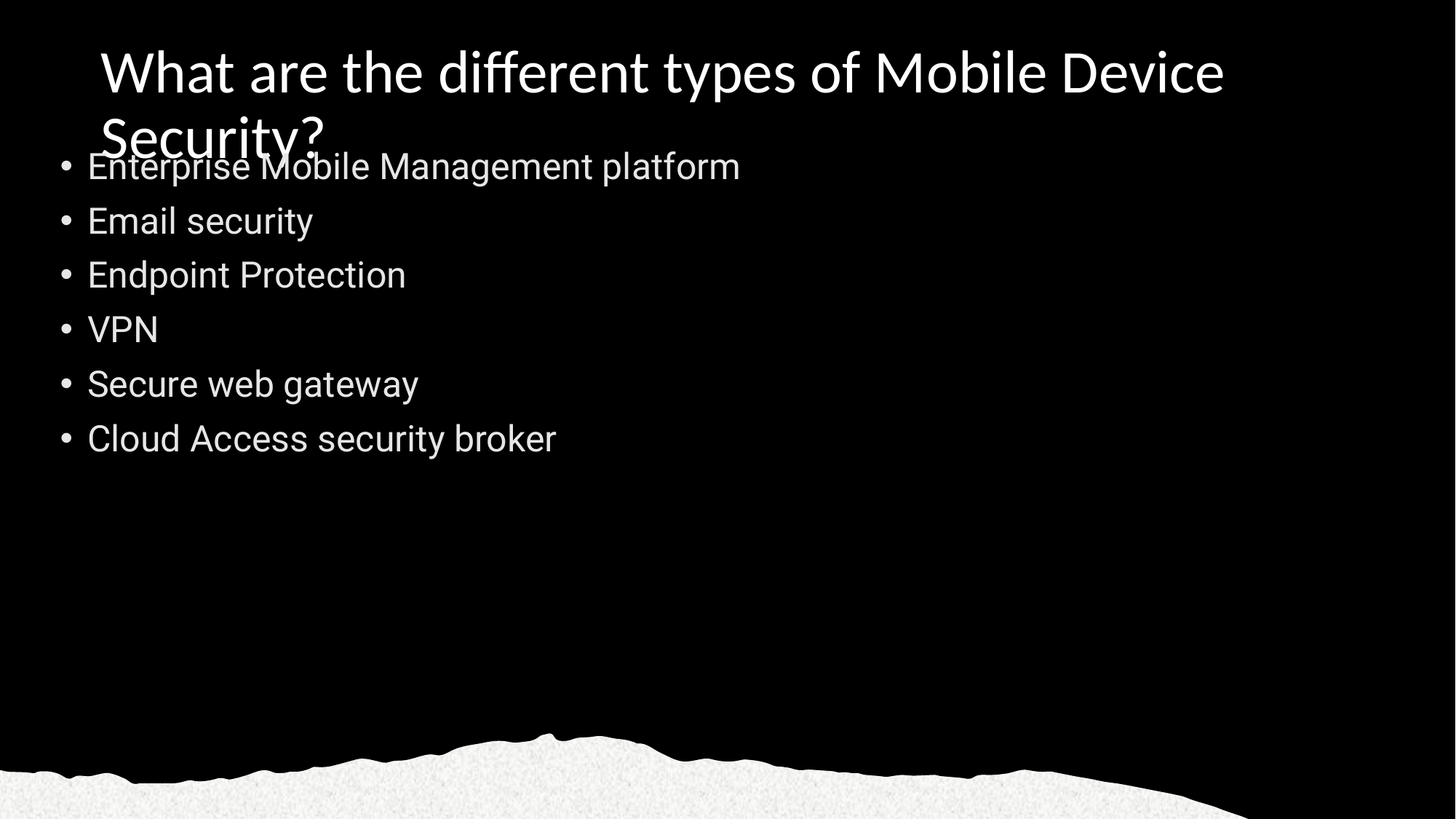

# What are the different types of Mobile Device Security?
Enterprise Mobile Management platform
Email security
Endpoint Protection
VPN
Secure web gateway
Cloud Access security broker